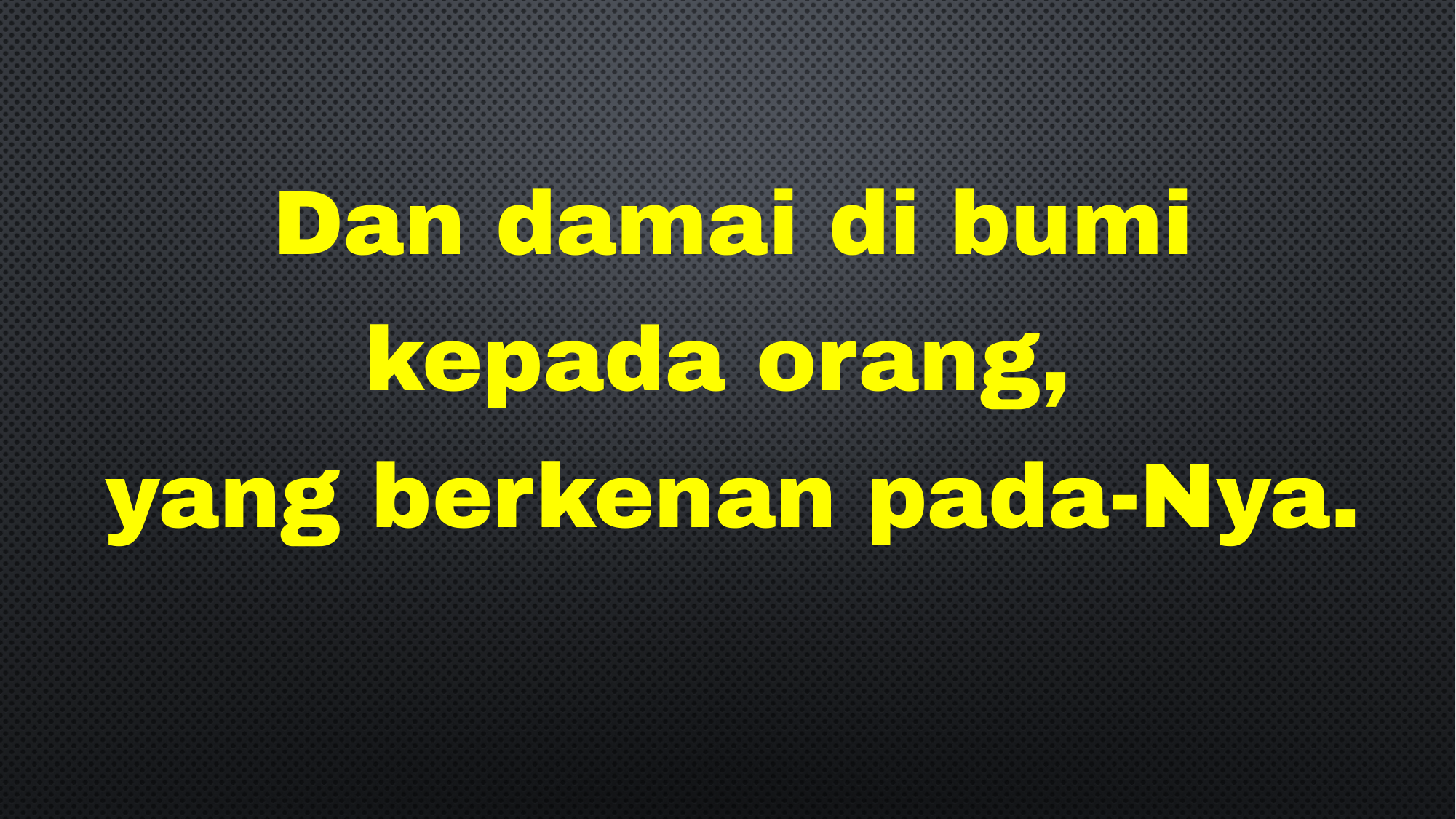

Dan damai di bumi
kepada orang,
yang berkenan pada-Nya.